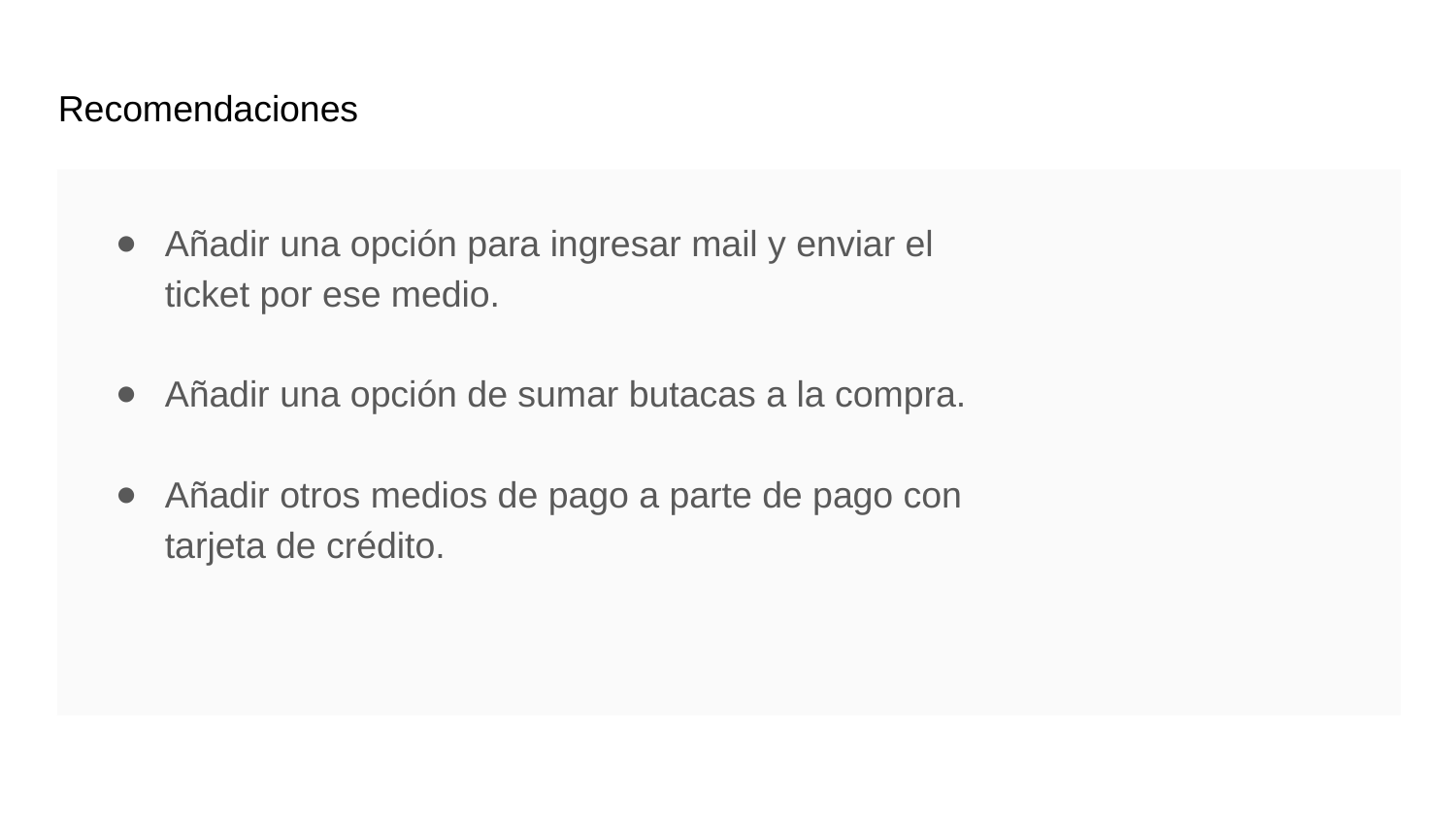

Recomendaciones

Añadir una opción para ingresar mail y enviar el ticket por ese medio.

Añadir una opción de sumar butacas a la compra.

Añadir otros medios de pago a parte de pago con tarjeta de crédito.